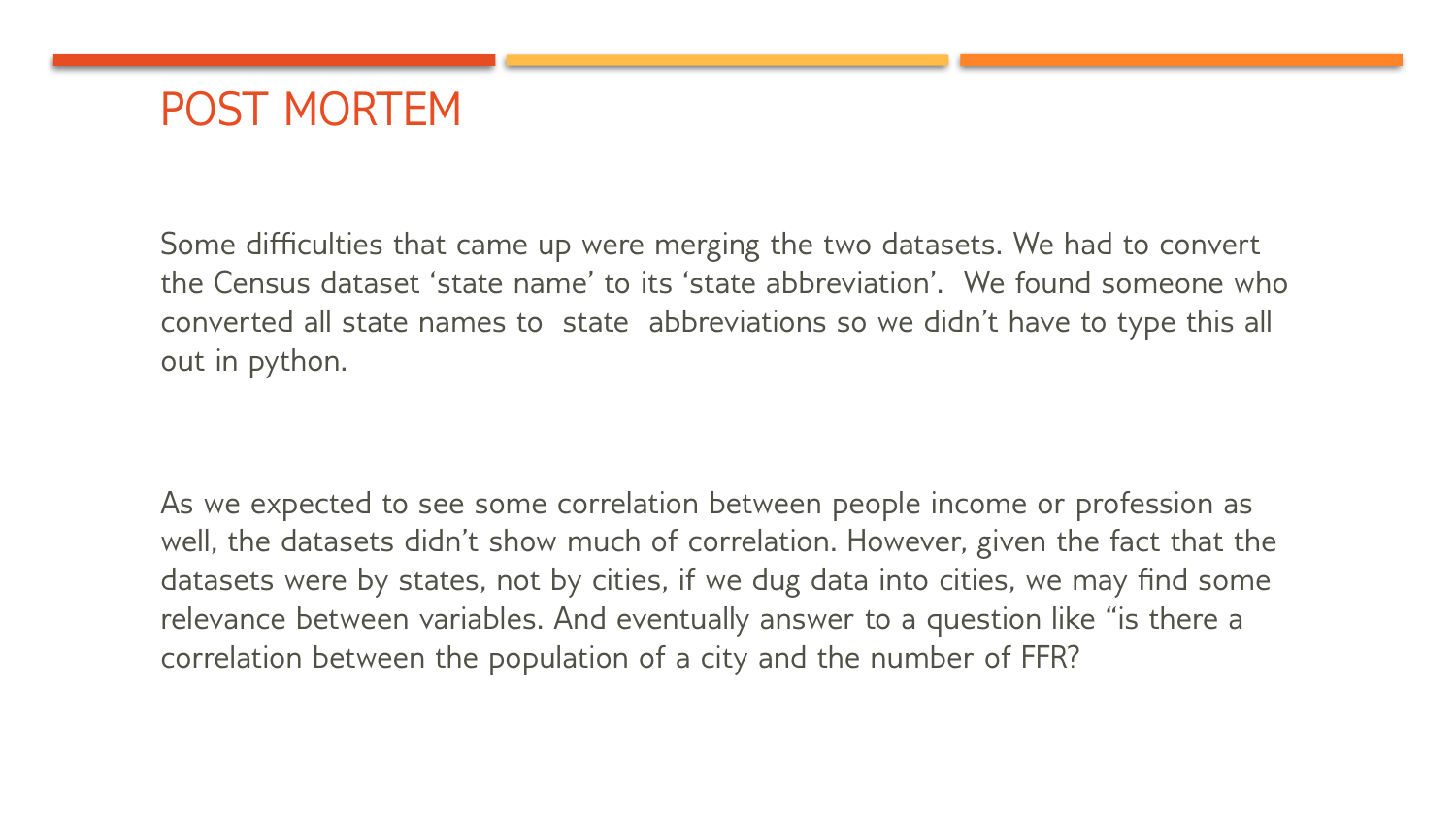

# Post Mortem
Some difficulties that came up were merging the two datasets. We had to convert the Census dataset ‘state name’ to its ‘state abbreviation’.  We found someone who converted all state names to  state  abbreviations so we didn’t have to type this all out in python.

As we expected to see some correlation between people income or profession as well, the datasets didn’t show much of correlation. However, given the fact that the datasets were by states, not by cities, if we dug data into cities, we may find some relevance between variables. And eventually answer to a question like “is there a correlation between the population of a city and the number of FFR?